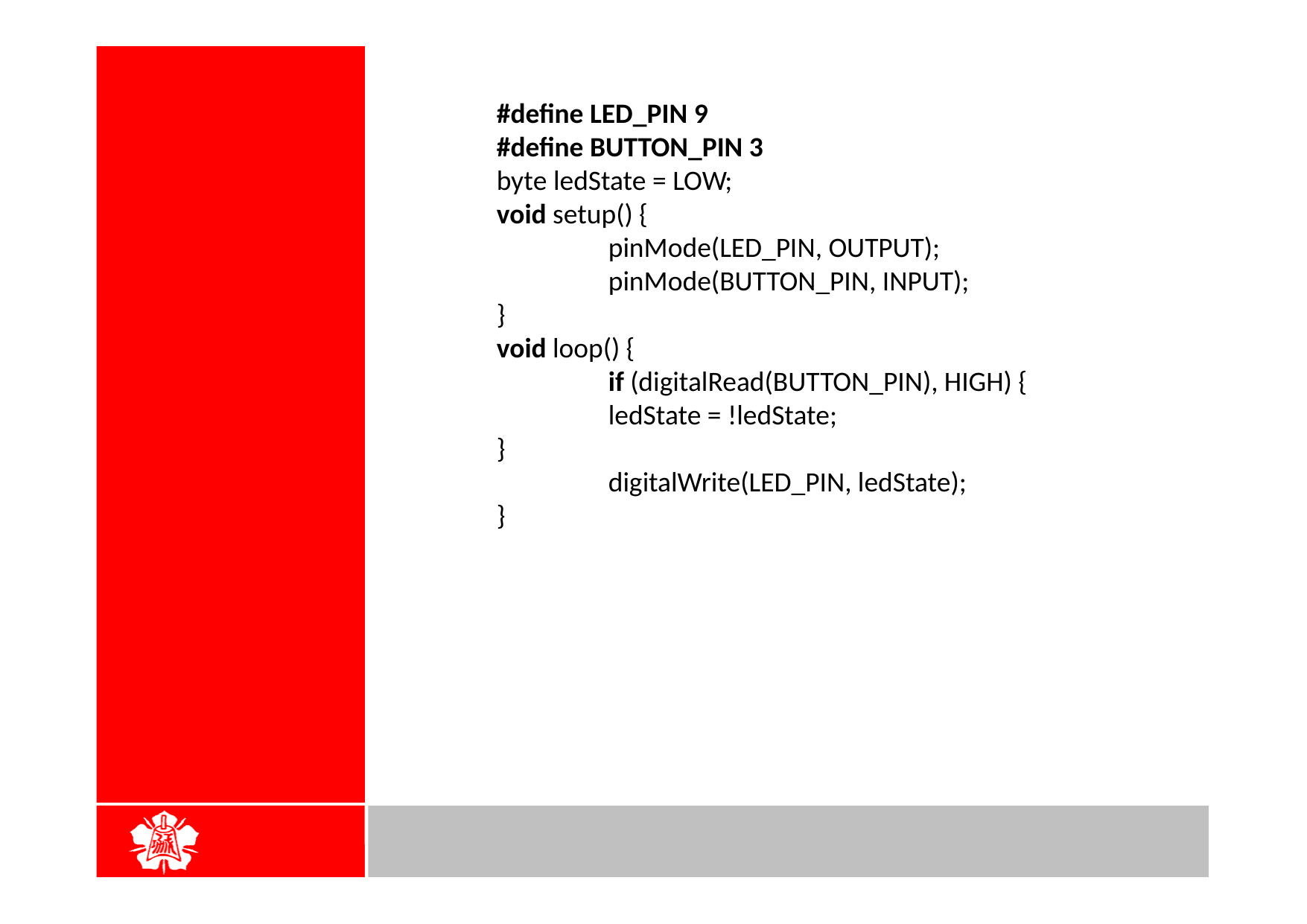

#define LED_PIN 9
#define BUTTON_PIN 3
byte ledState = LOW;
void setup() {
	pinMode(LED_PIN, OUTPUT);
	pinMode(BUTTON_PIN, INPUT);
}
void loop() {
	if (digitalRead(BUTTON_PIN), HIGH) {
	ledState = !ledState;
}
	digitalWrite(LED_PIN, ledState);
}